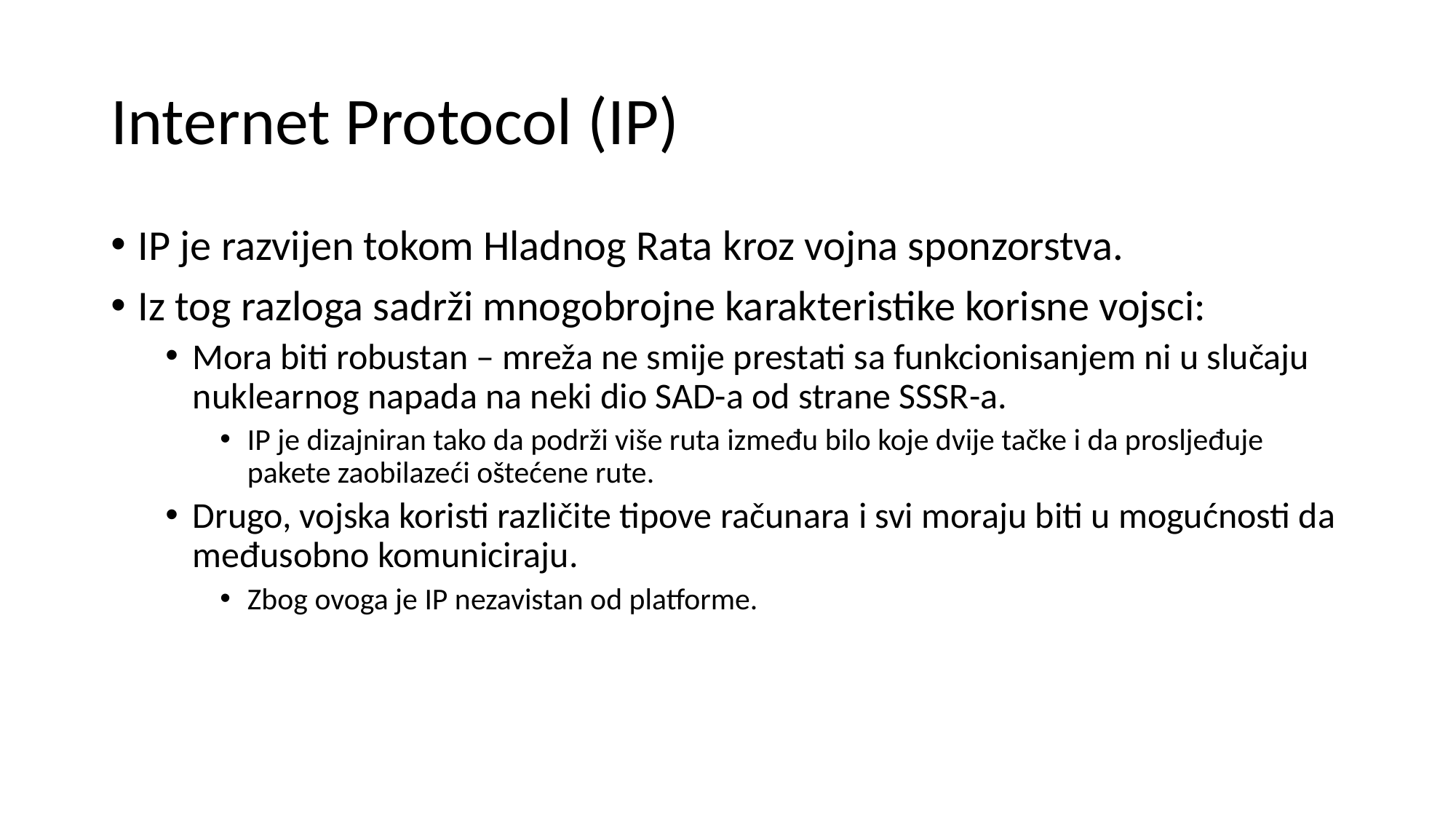

# Internet Protocol (IP)
IP je razvijen tokom Hladnog Rata kroz vojna sponzorstva.
Iz tog razloga sadrži mnogobrojne karakteristike korisne vojsci:
Mora biti robustan – mreža ne smije prestati sa funkcionisanjem ni u slučaju nuklearnog napada na neki dio SAD-a od strane SSSR-a.
IP je dizajniran tako da podrži više ruta između bilo koje dvije tačke i da prosljeđuje pakete zaobilazeći oštećene rute.
Drugo, vojska koristi različite tipove računara i svi moraju biti u mogućnosti da međusobno komuniciraju.
Zbog ovoga je IP nezavistan od platforme.